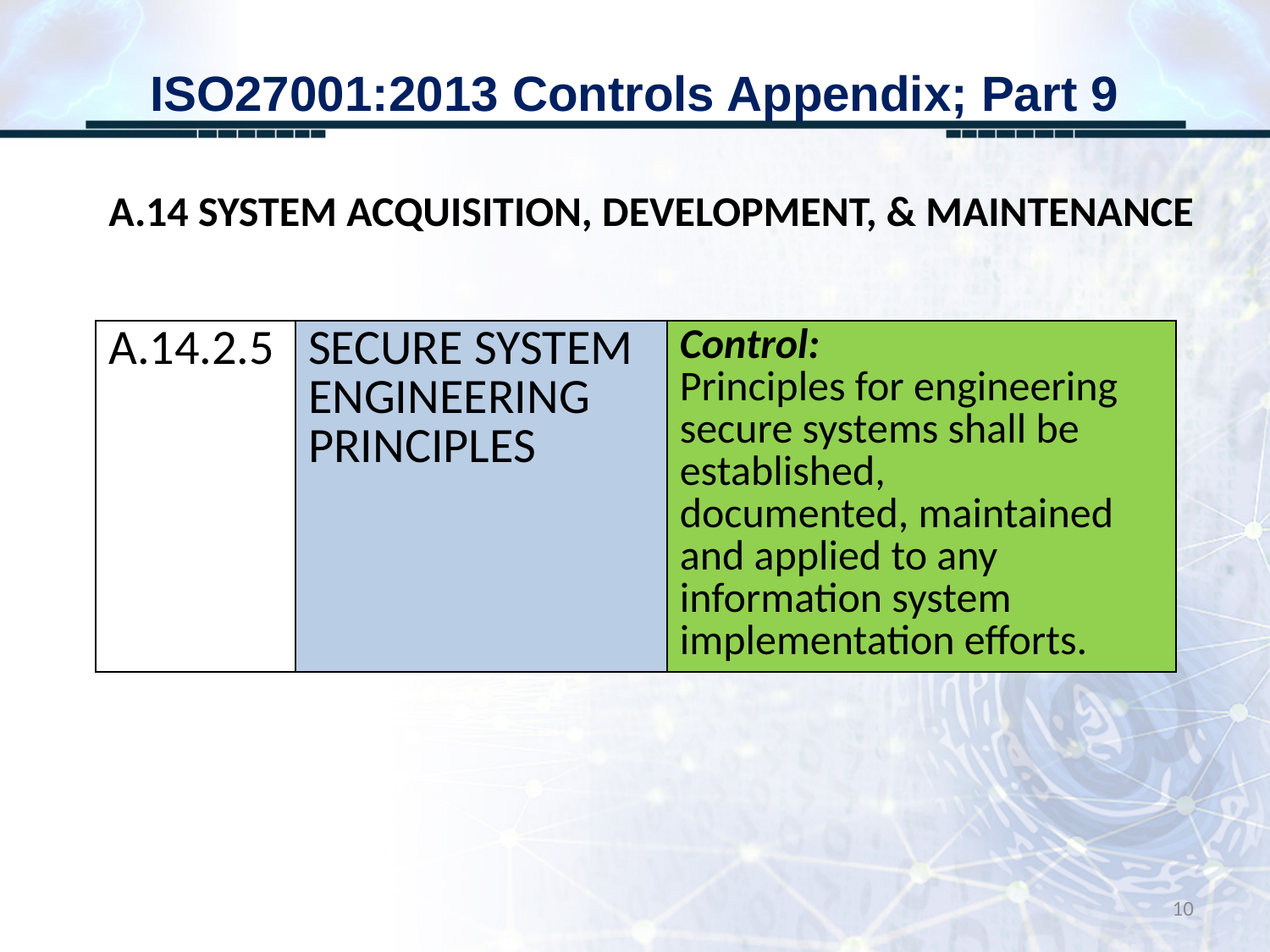

# ISO27001:2013 Controls Appendix; Part 9
A.14 SYSTEM ACQUISITION, DEVELOPMENT, & MAINTENANCE
| A.14.2.5 | SECURE SYSTEM ENGINEERING PRINCIPLES | Control: Principles for engineering secure systems shall be established, documented, maintained and applied to any information system implementation efforts. |
| --- | --- | --- |
10